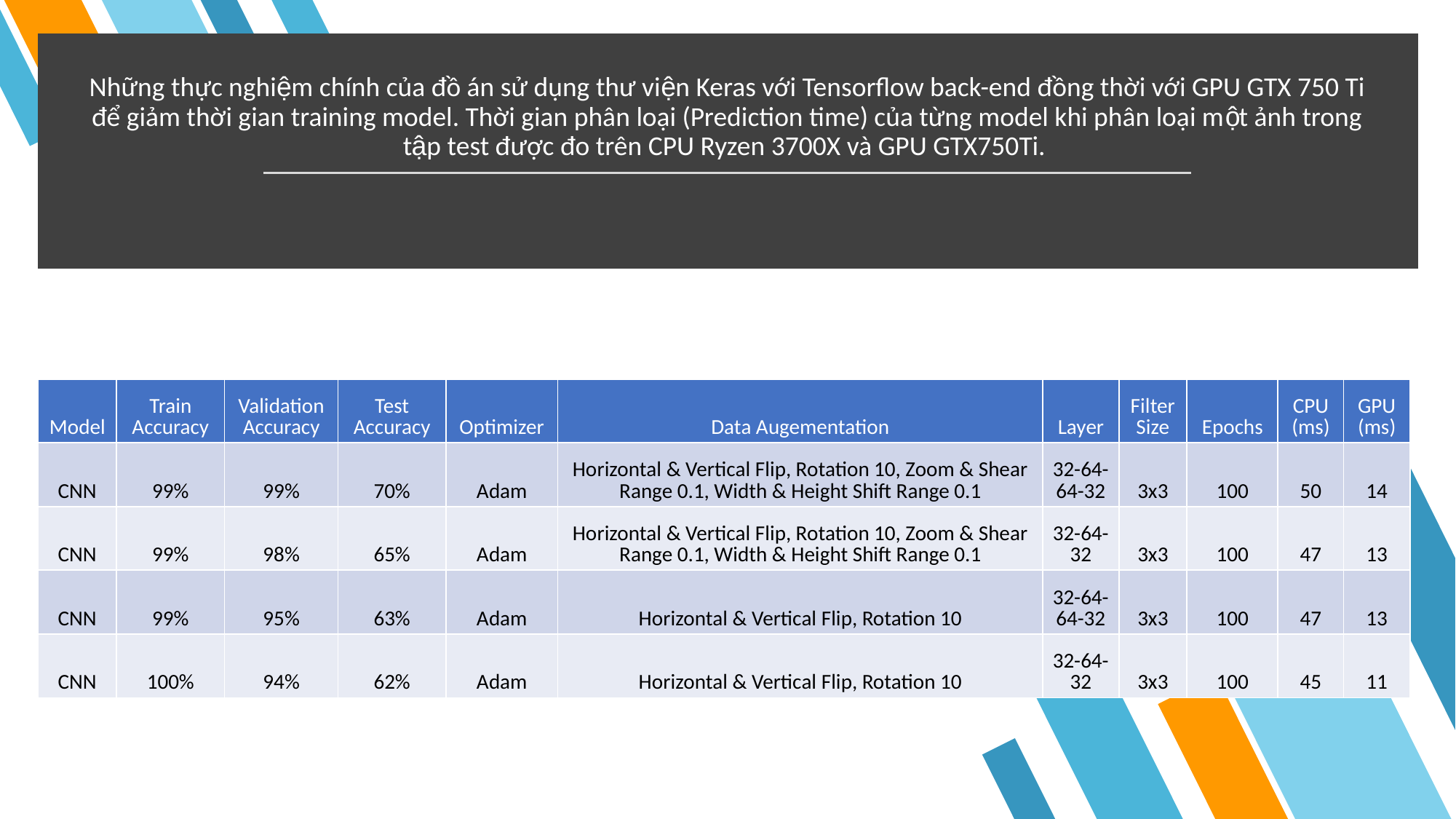

# Những thực nghiệm chính của đồ án sử dụng thư viện Keras với Tensorflow back-end đồng thời với GPU GTX 750 Ti để giảm thời gian training model. Thời gian phân loại (Prediction time) của từng model khi phân loại một ảnh trong tập test được đo trên CPU Ryzen 3700X và GPU GTX750Ti.
| Model | Train Accuracy | Validation Accuracy | Test Accuracy | Optimizer | Data Augementation | Layer | Filter Size | Epochs | CPU (ms) | GPU (ms) |
| --- | --- | --- | --- | --- | --- | --- | --- | --- | --- | --- |
| CNN | 99% | 99% | 70% | Adam | Horizontal & Vertical Flip, Rotation 10, Zoom & Shear Range 0.1, Width & Height Shift Range 0.1 | 32-64-64-32 | 3x3 | 100 | 50 | 14 |
| CNN | 99% | 98% | 65% | Adam | Horizontal & Vertical Flip, Rotation 10, Zoom & Shear Range 0.1, Width & Height Shift Range 0.1 | 32-64-32 | 3x3 | 100 | 47 | 13 |
| CNN | 99% | 95% | 63% | Adam | Horizontal & Vertical Flip, Rotation 10 | 32-64-64-32 | 3x3 | 100 | 47 | 13 |
| CNN | 100% | 94% | 62% | Adam | Horizontal & Vertical Flip, Rotation 10 | 32-64-32 | 3x3 | 100 | 45 | 11 |